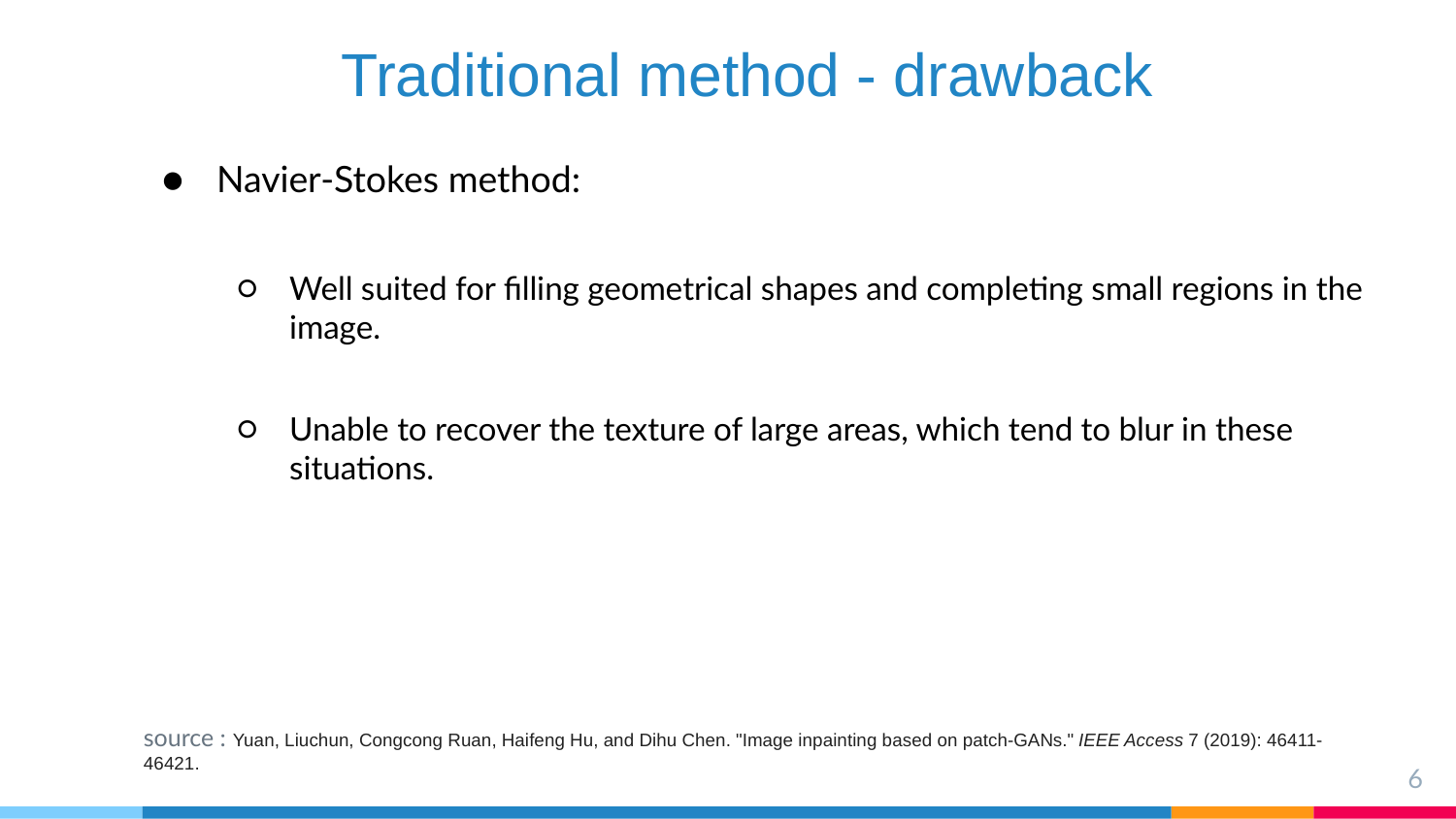

# Traditional method - drawback
Navier-Stokes method:

Well suited for filling geometrical shapes and completing small regions in the image.

Unable to recover the texture of large areas, which tend to blur in these situations.
source : Yuan, Liuchun, Congcong Ruan, Haifeng Hu, and Dihu Chen. "Image inpainting based on patch-GANs." IEEE Access 7 (2019): 46411-46421.
6